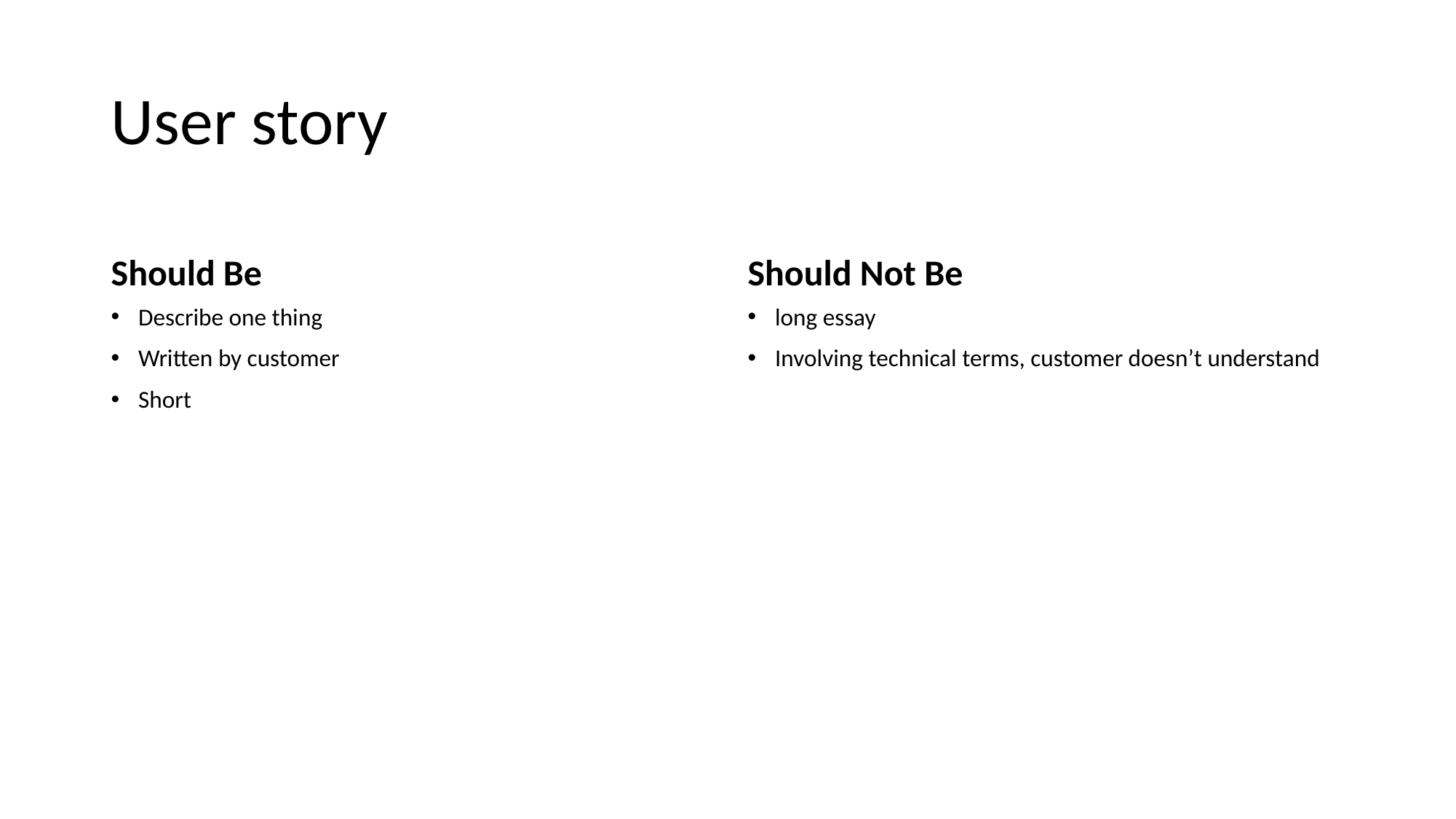

# User story
Should Be
Should Not Be
Describe one thing
Written by customer
Short

long essay
Involving technical terms, customer doesn’t understand